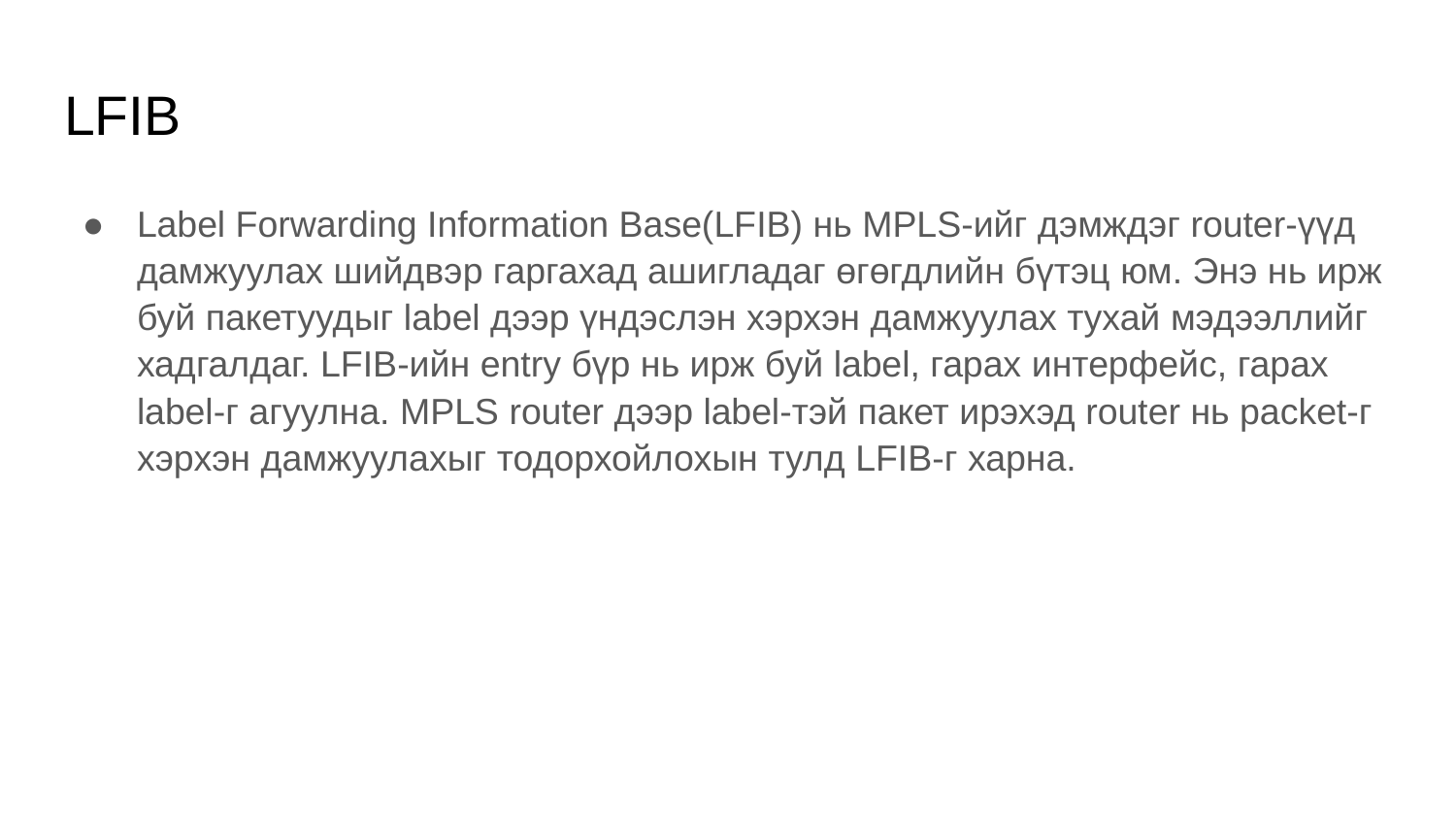

# LFIB
Label Forwarding Information Base(LFIB) нь MPLS-ийг дэмждэг router-үүд дамжуулах шийдвэр гаргахад ашигладаг өгөгдлийн бүтэц юм. Энэ нь ирж буй пакетуудыг label дээр үндэслэн хэрхэн дамжуулах тухай мэдээллийг хадгалдаг. LFIB-ийн entry бүр нь ирж буй label, гарах интерфейс, гарах label-г агуулна. MPLS router дээр label-тэй пакет ирэхэд router нь packet-г хэрхэн дамжуулахыг тодорхойлохын тулд LFIB-г харна.